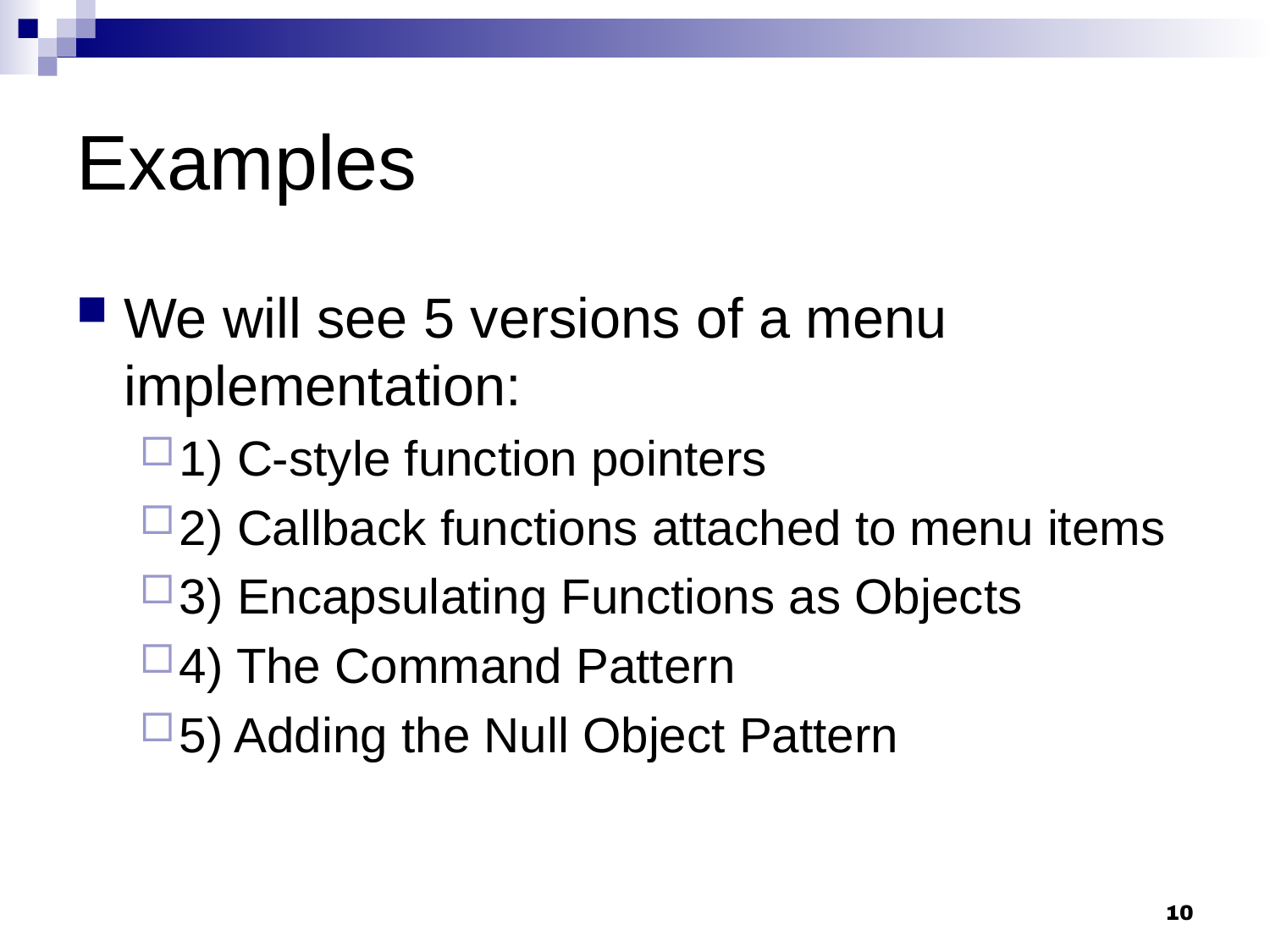

# Examples
We will see 5 versions of a menu implementation:
1) C-style function pointers
2) Callback functions attached to menu items
3) Encapsulating Functions as Objects
4) The Command Pattern
5) Adding the Null Object Pattern
10